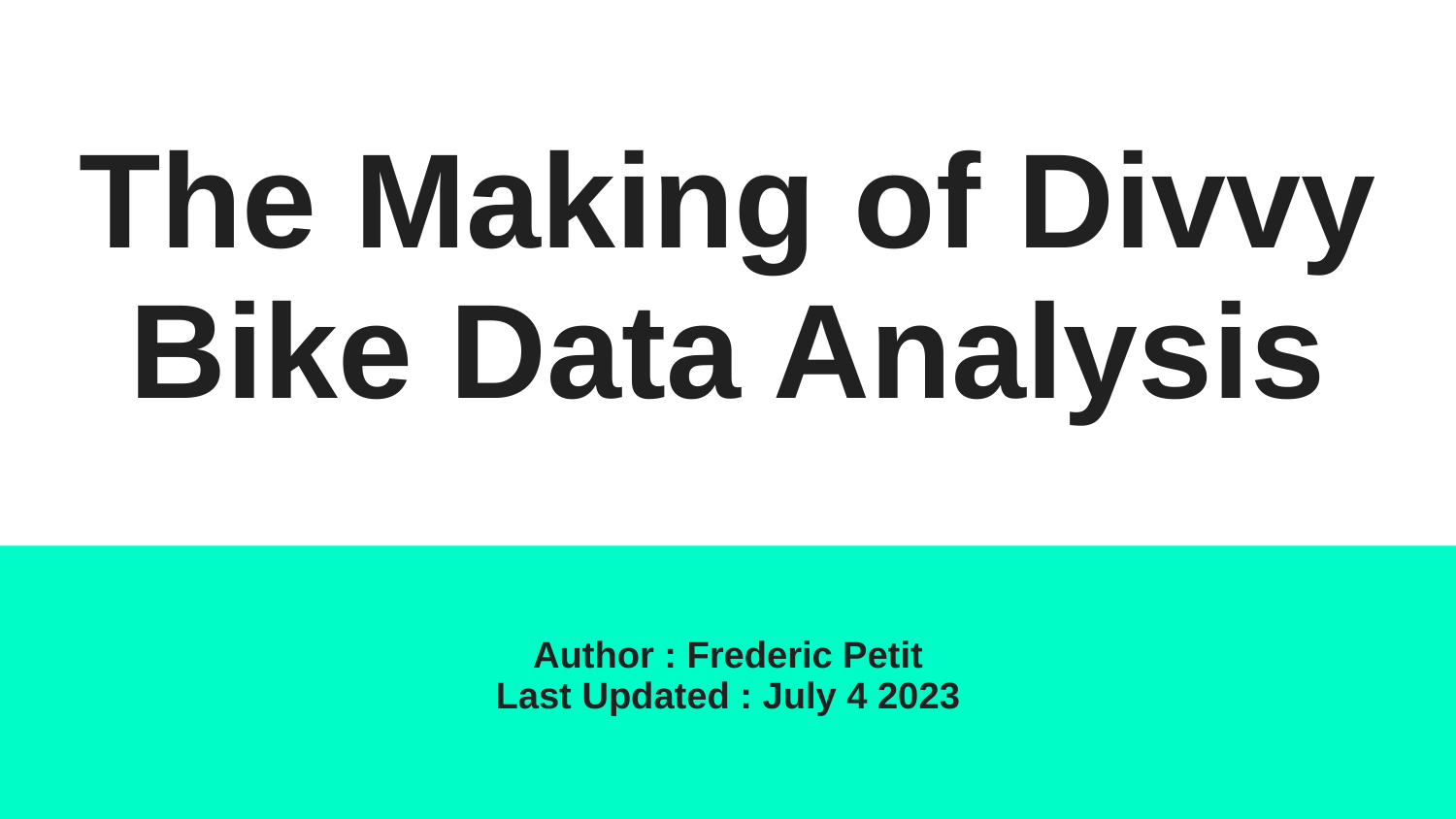

# The Making of Divvy Bike Data Analysis
Author : Frederic Petit
Last Updated : July 4 2023